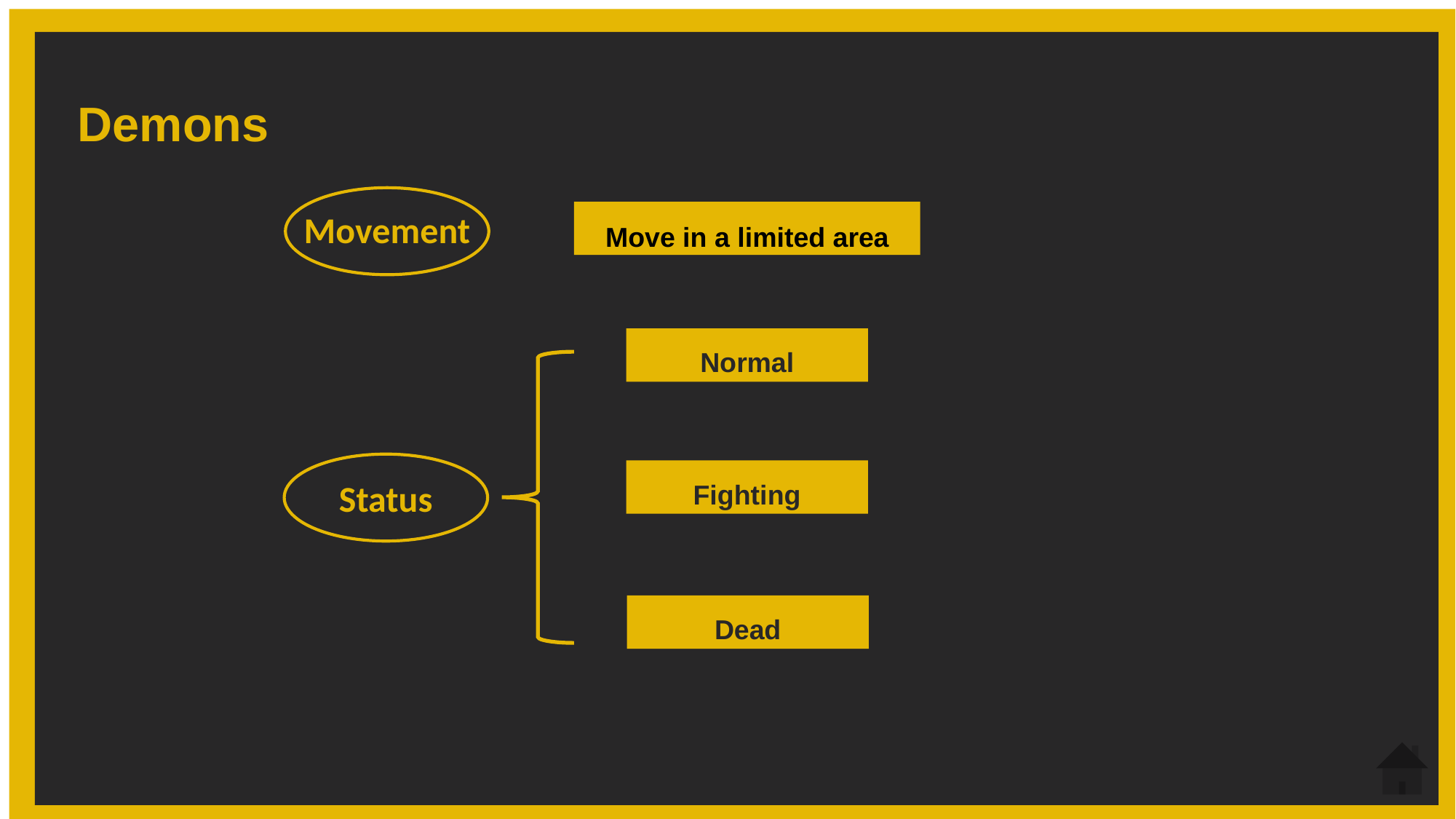

Demons

Move in a limited area
Movement
Normal

Fighting
Status
Dead